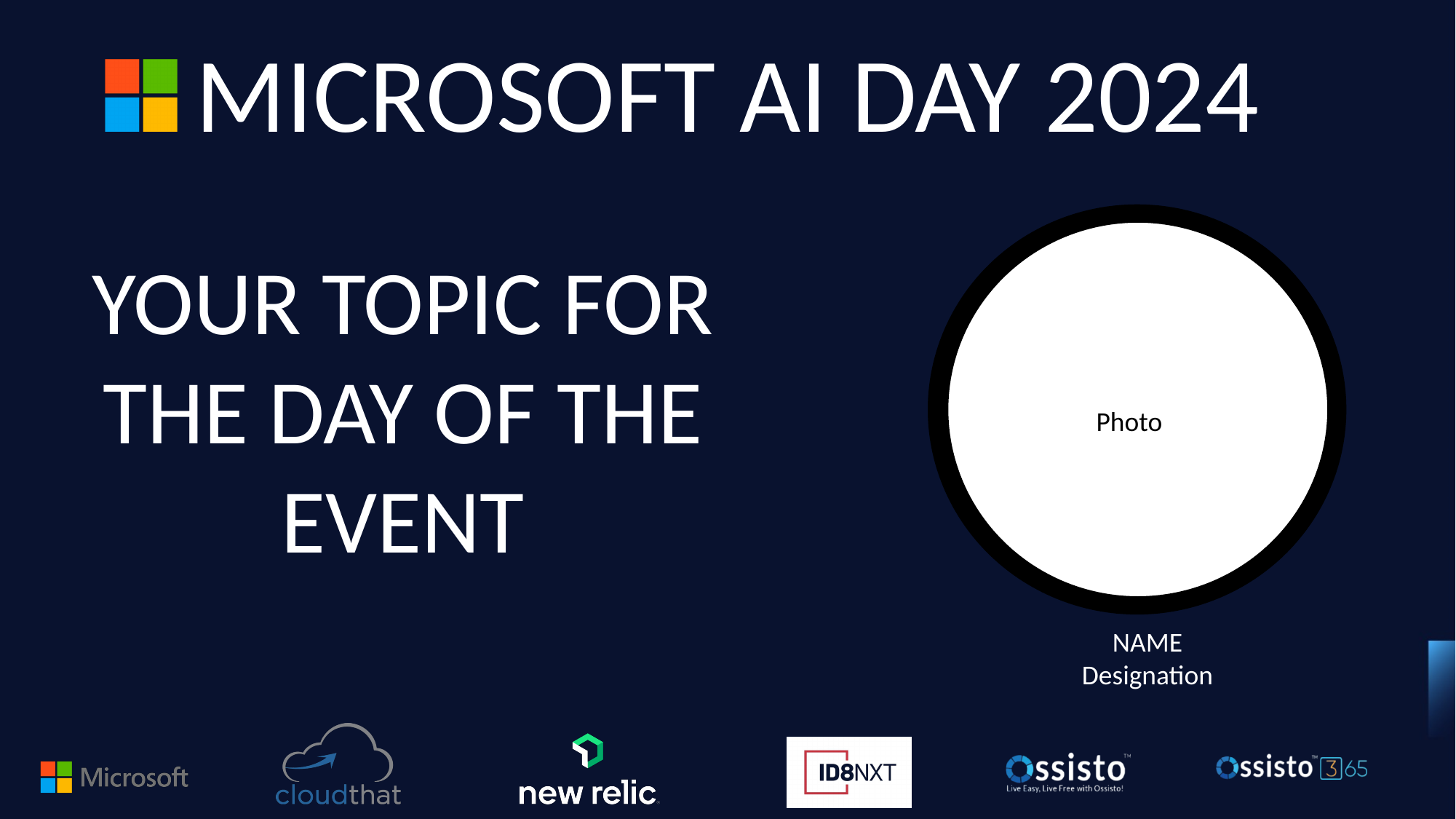

YOUR TOPIC FOR THE DAY OF THE EVENT
Photo
NAME
Designation